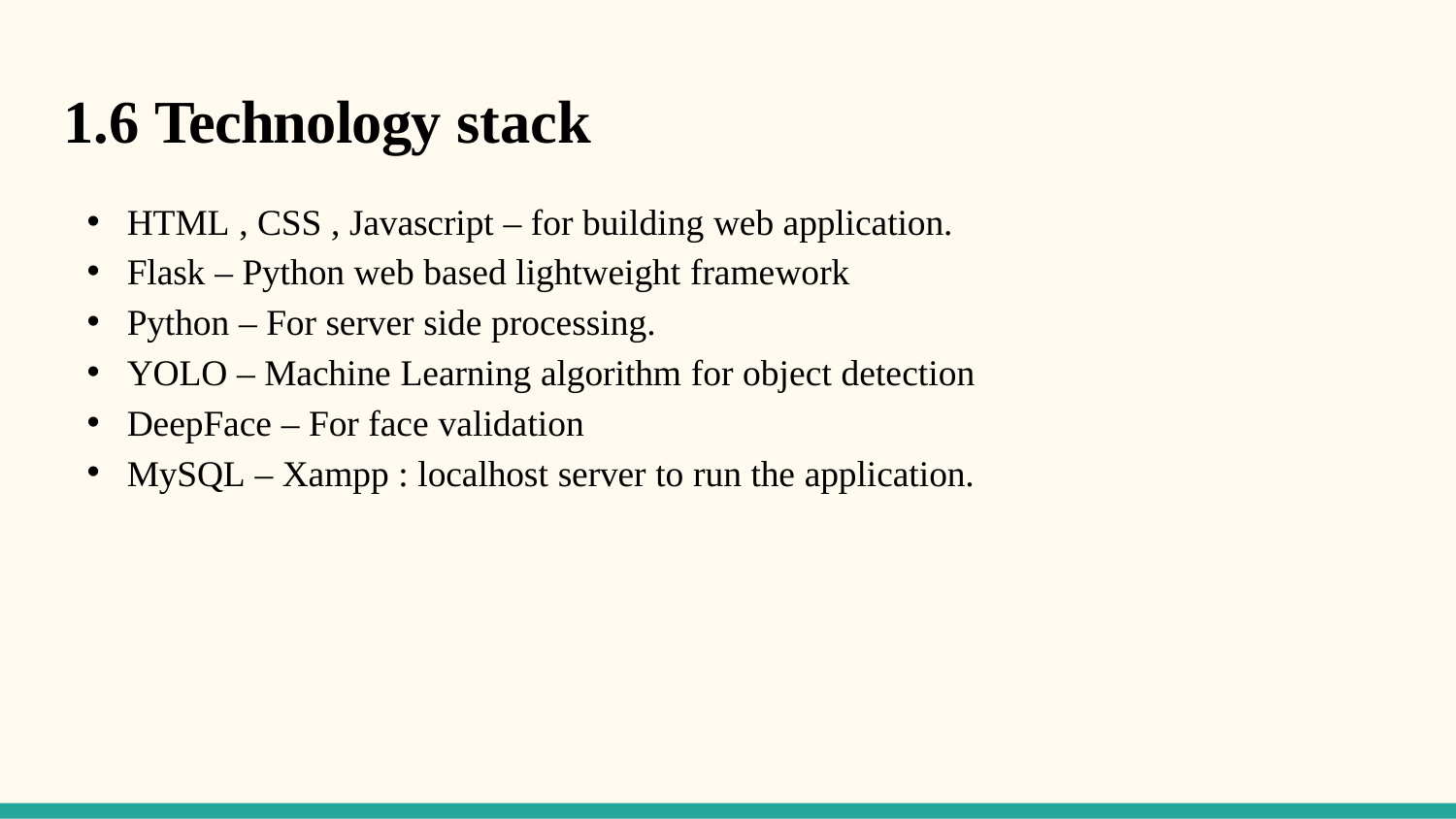

# 1.6 Technology stack
HTML , CSS , Javascript – for building web application.
Flask – Python web based lightweight framework
Python – For server side processing.
YOLO – Machine Learning algorithm for object detection
DeepFace – For face validation
MySQL – Xampp : localhost server to run the application.